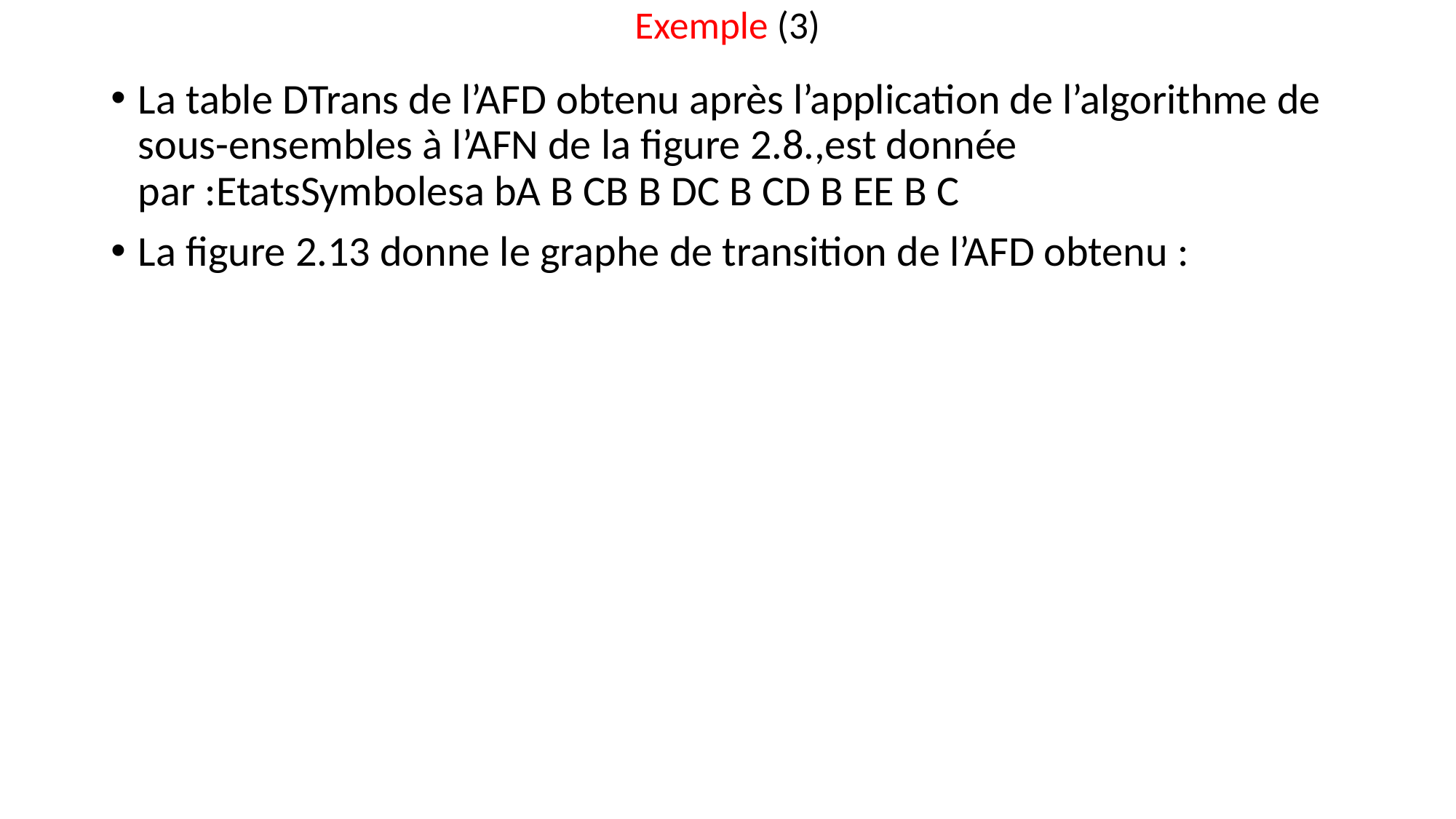

# Exemple (3)
La table DTrans de l’AFD obtenu après l’application de l’algorithme de sous-ensembles à l’AFN de la figure 2.8.,est donnée par :EtatsSymbolesa bA B CB B DC B CD B EE B C
La figure 2.13 donne le graphe de transition de l’AFD obtenu :